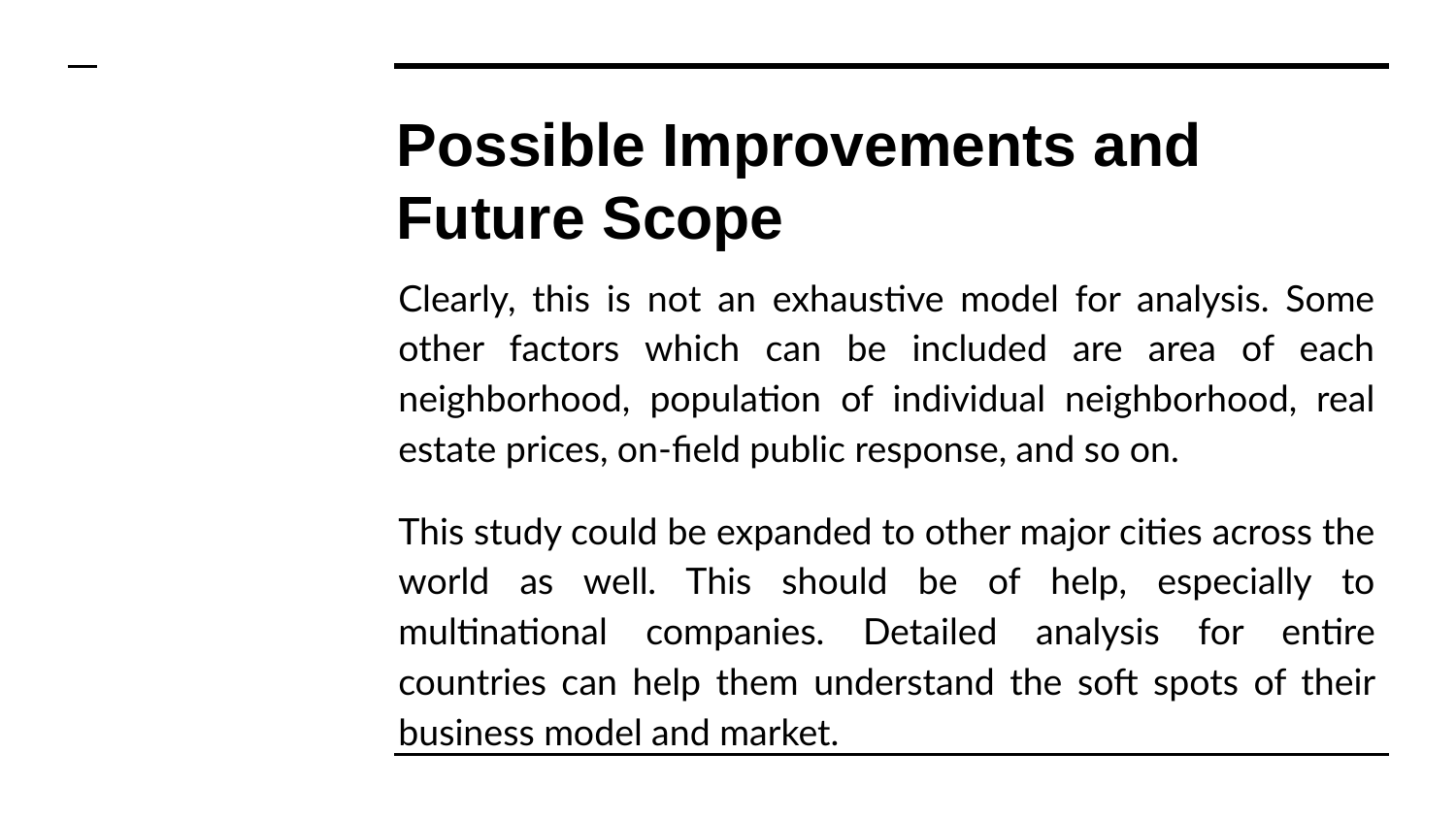

# Possible Improvements and Future Scope
Clearly, this is not an exhaustive model for analysis. Some other factors which can be included are area of each neighborhood, population of individual neighborhood, real estate prices, on-field public response, and so on.
This study could be expanded to other major cities across the world as well. This should be of help, especially to multinational companies. Detailed analysis for entire countries can help them understand the soft spots of their business model and market.